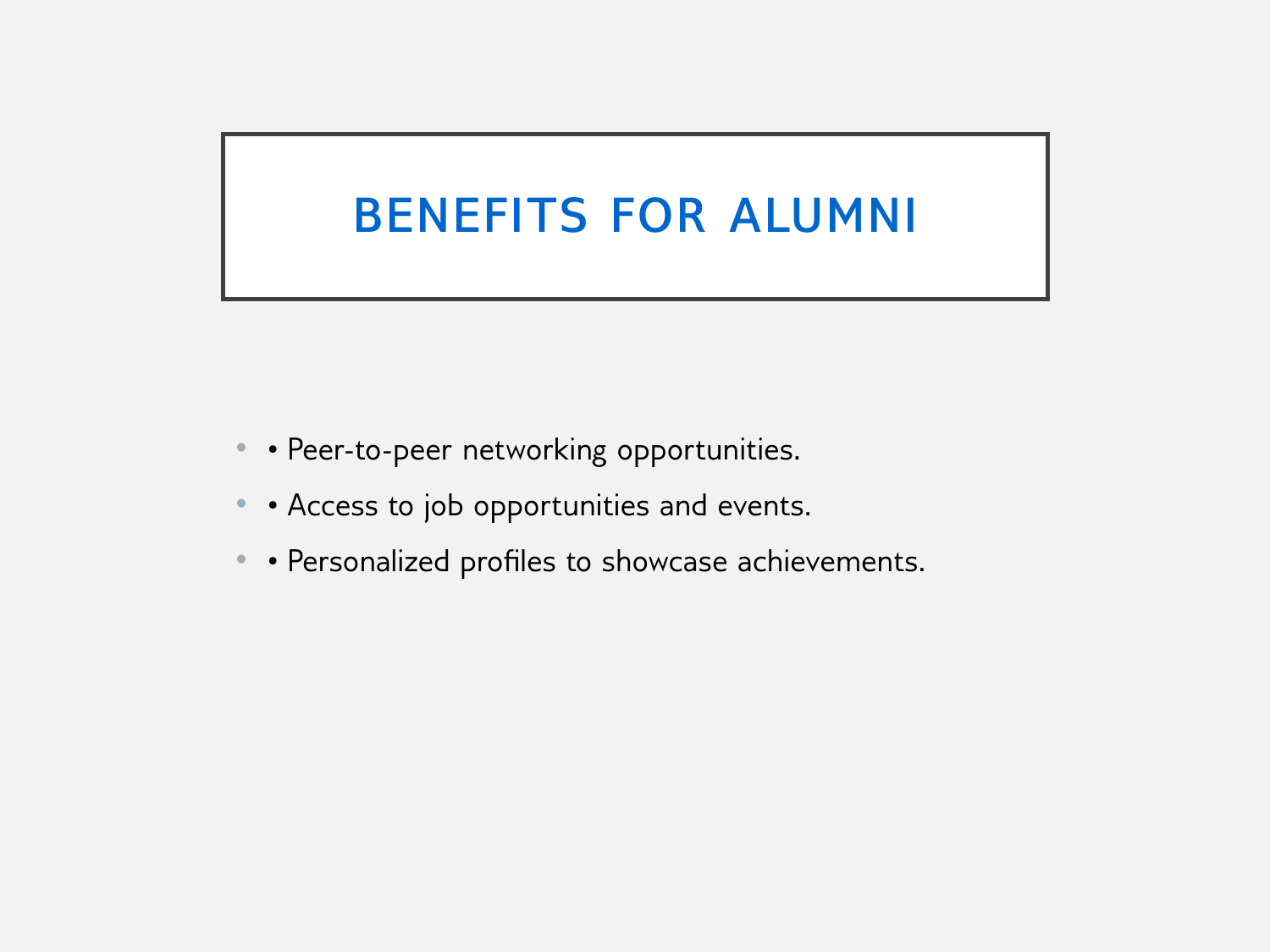

# Benefits for Alumni

• Peer-to-peer networking opportunities.
• Access to job opportunities and events.
• Personalized profiles to showcase achievements.